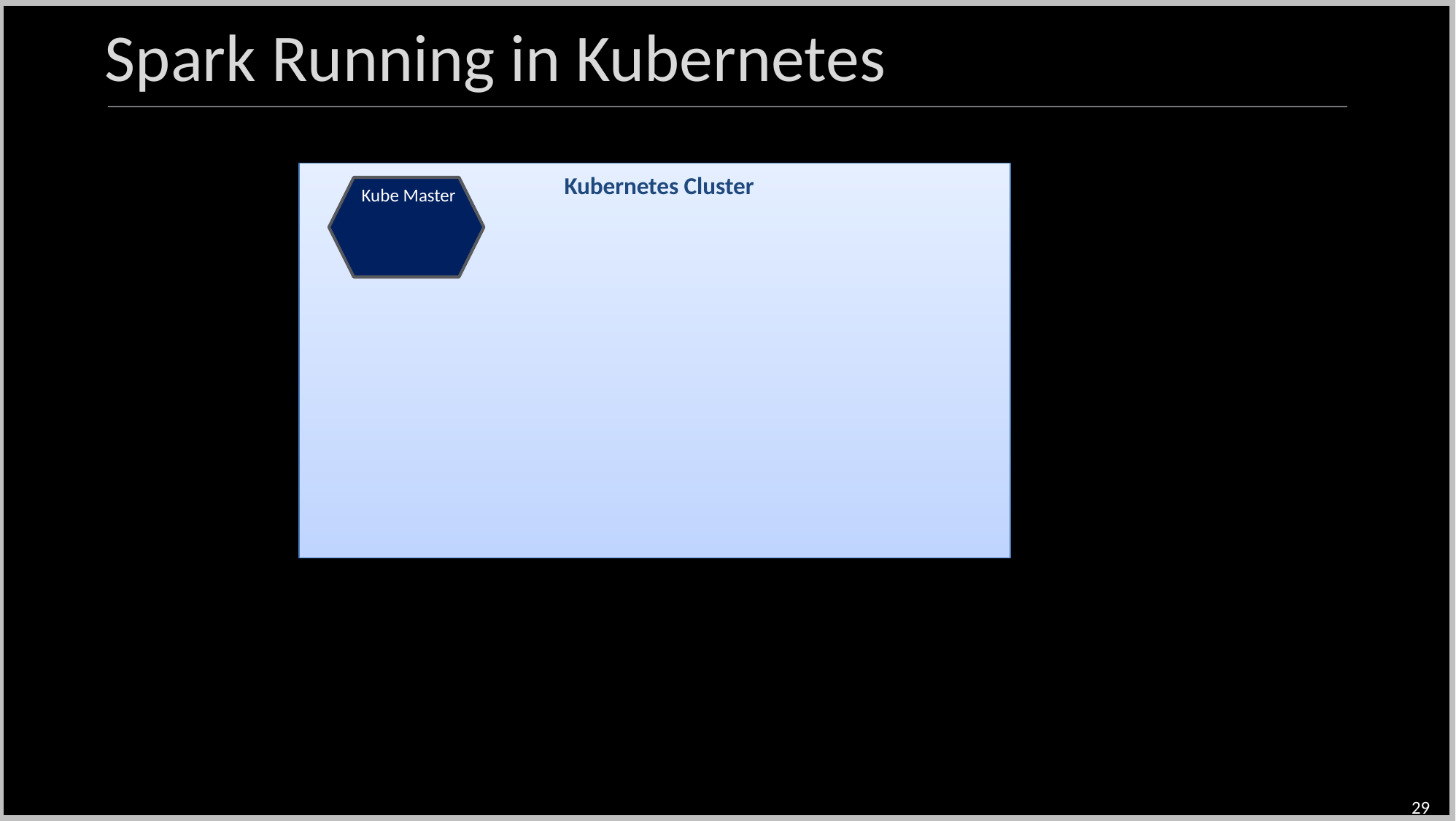

Spark Running in Kubernetes

Kubernetes Cluster

Kube Master
29